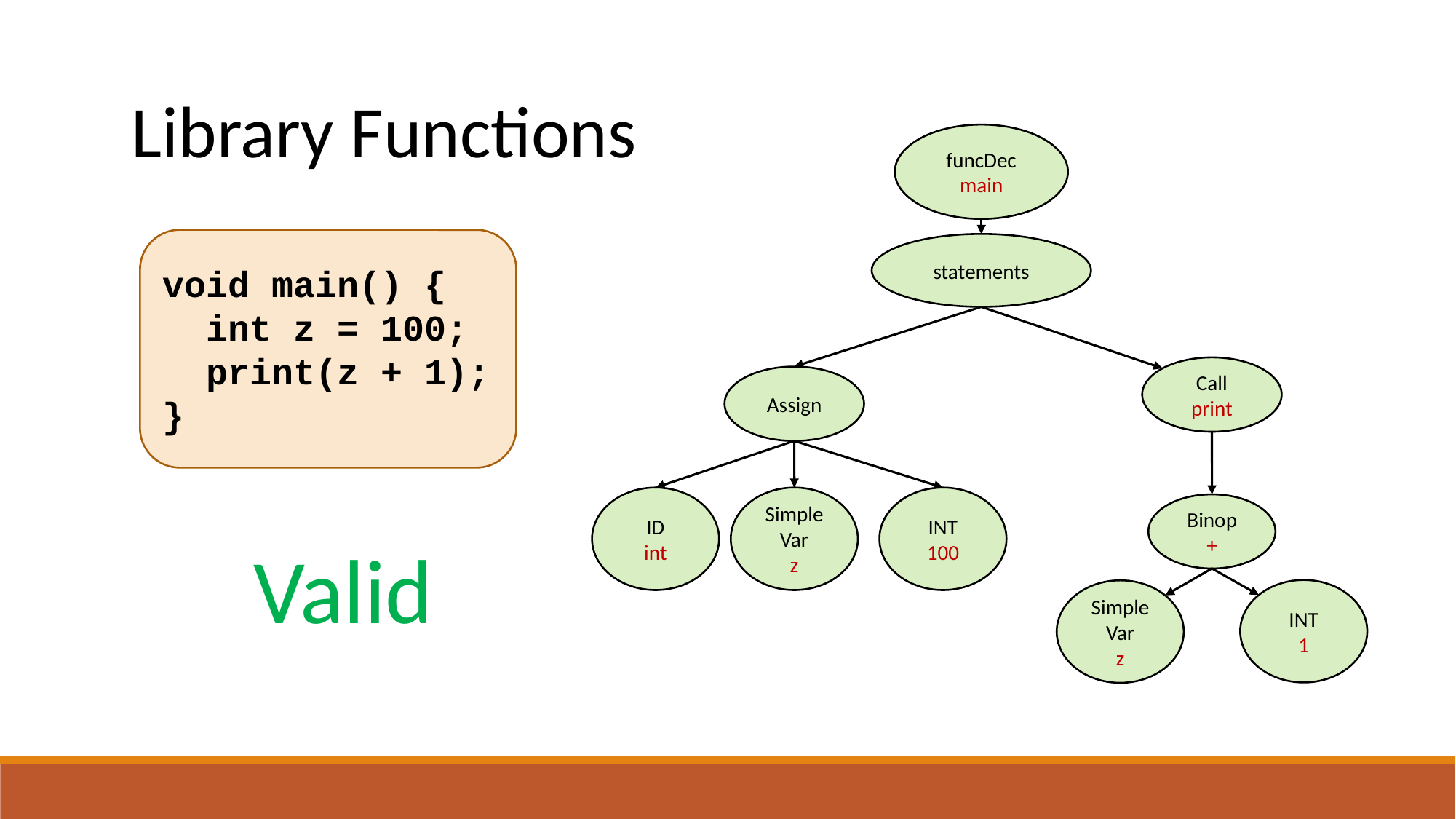

Library Functions
funcDec
main
void main() {
  int z = 100;
  print(z + 1);
}
statements
Call
print
Assign
ID
int
Simple
Var
z
INT
100
Binop
+
Valid
INT
1
Simple
Var
z